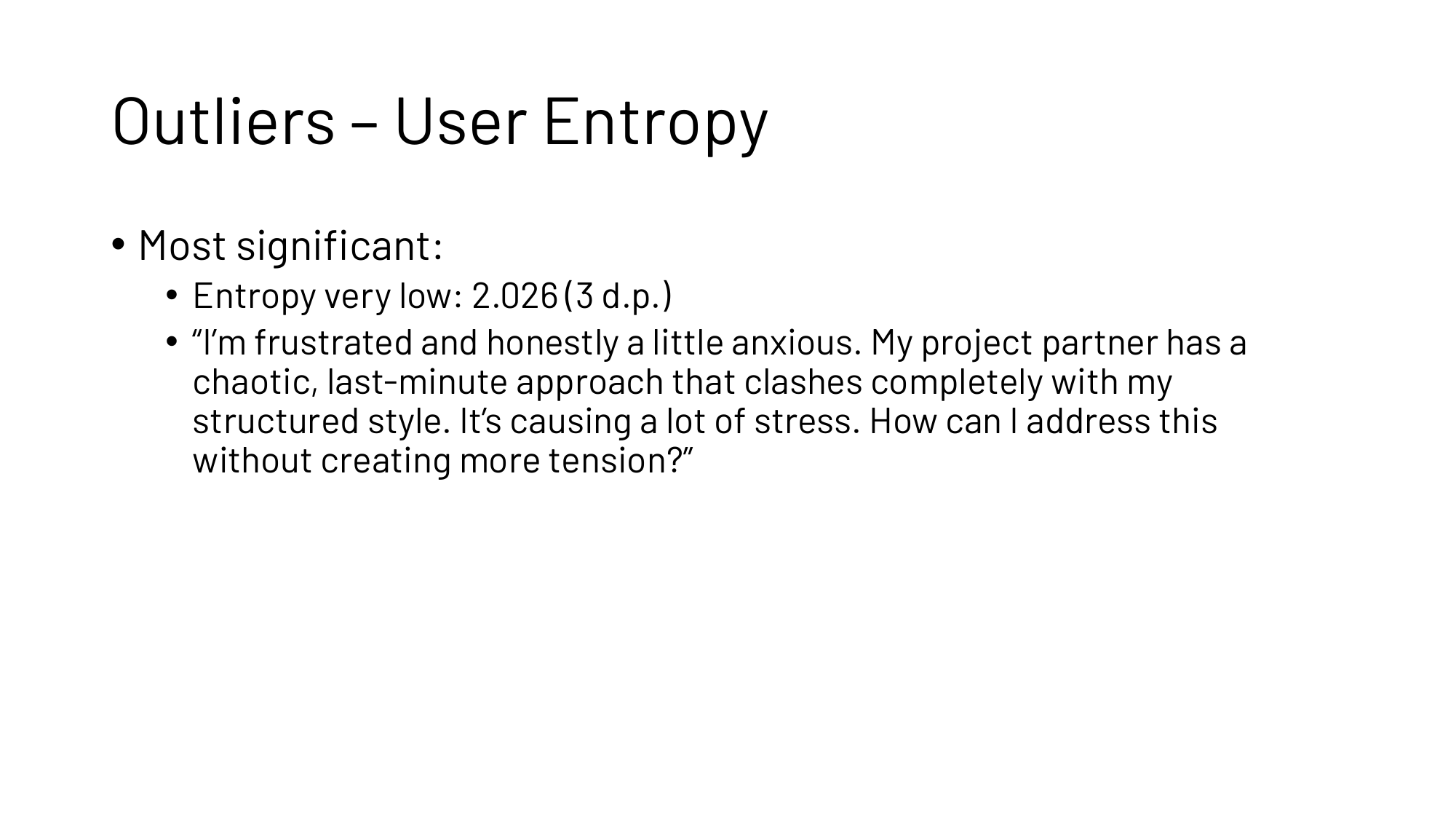

# Outliers – User Entropy
Most significant:
Entropy very low: 2.026 (3 d.p.)
“I’m frustrated and honestly a little anxious. My project partner has a chaotic, last-minute approach that clashes completely with my structured style. It’s causing a lot of stress. How can I address this without creating more tension?”